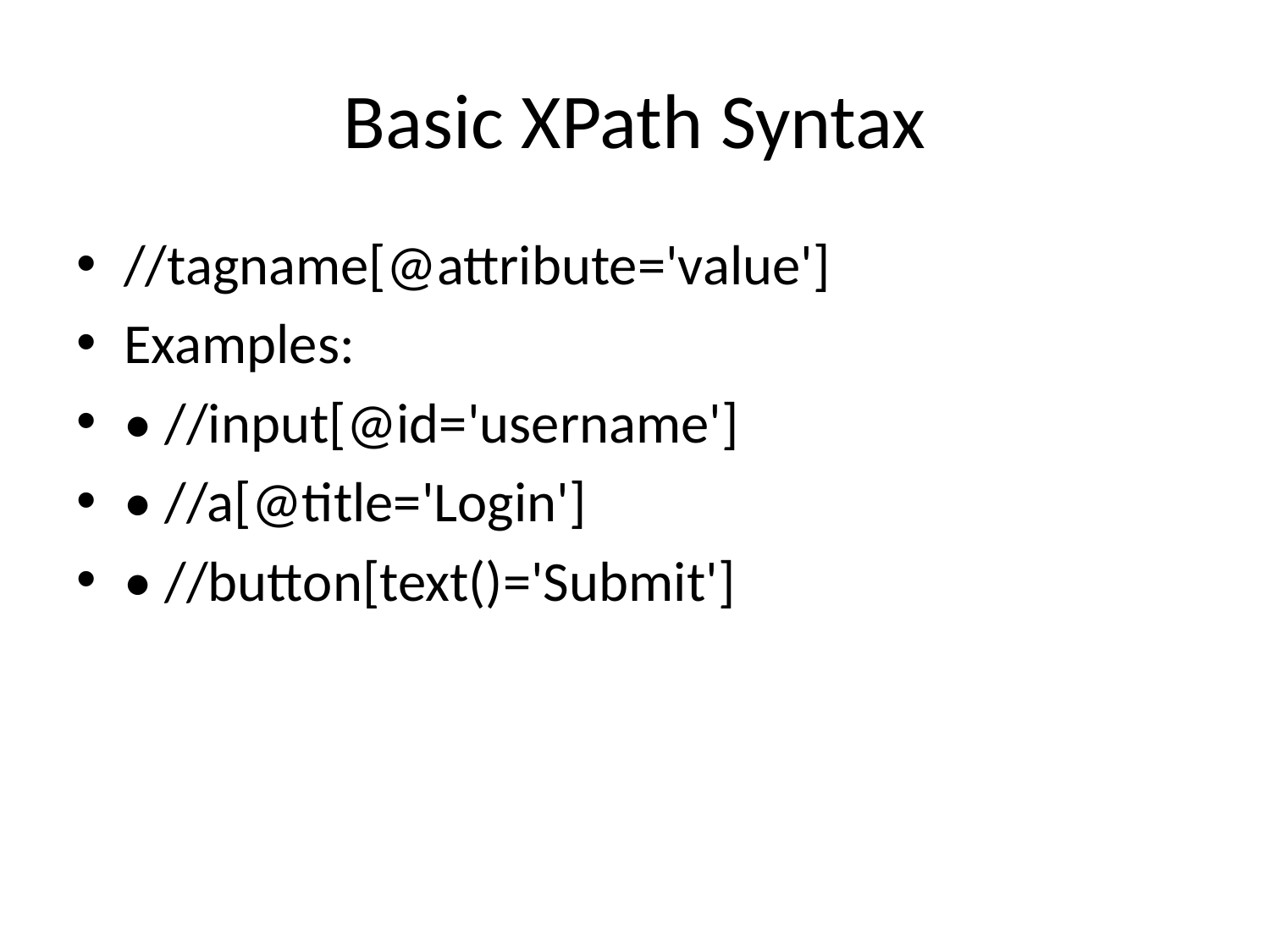

# Basic XPath Syntax
//tagname[@attribute='value']
Examples:
• //input[@id='username']
• //a[@title='Login']
• //button[text()='Submit']